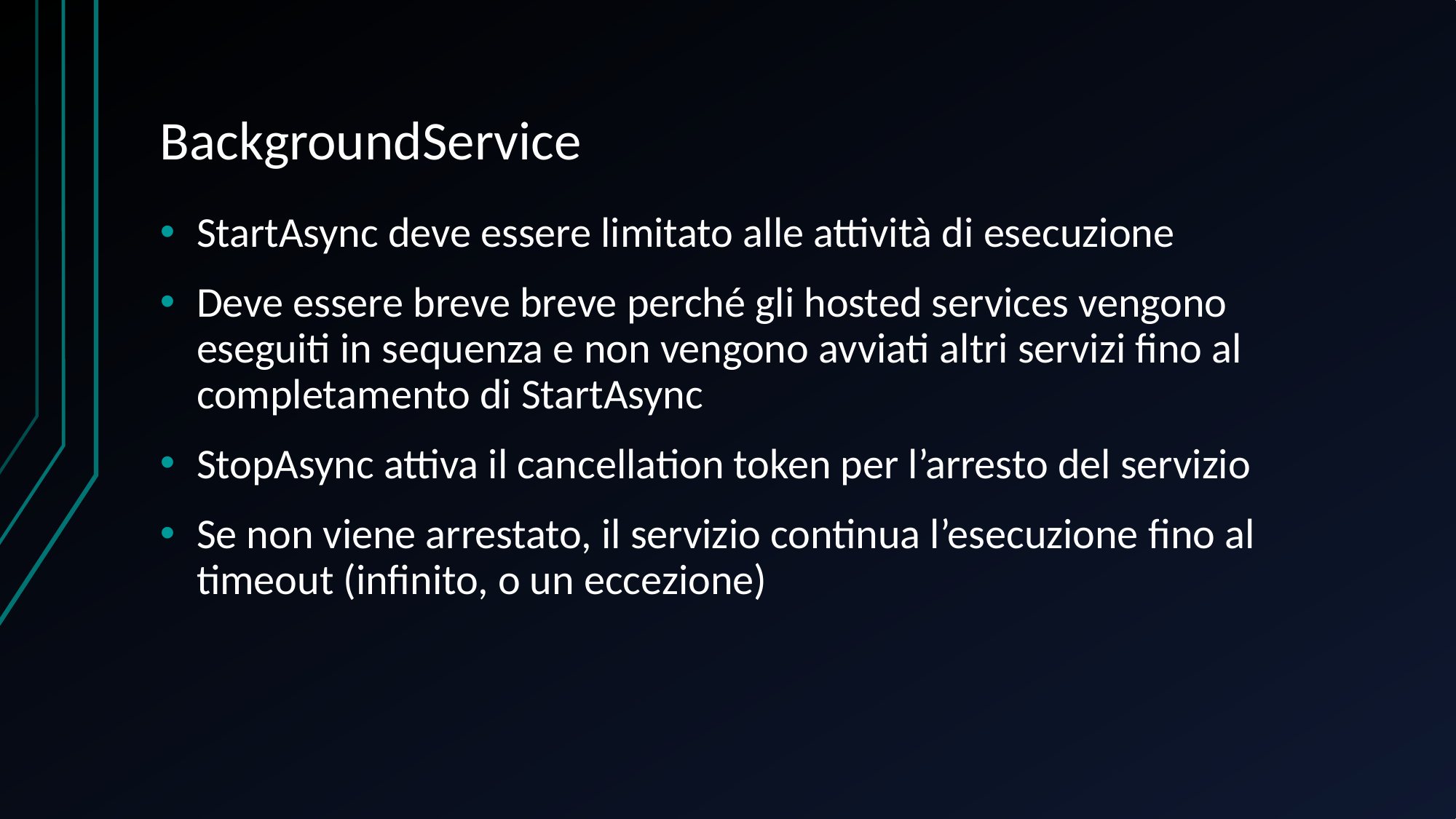

# BackgroundService
StartAsync deve essere limitato alle attività di esecuzione
Deve essere breve breve perché gli hosted services vengono eseguiti in sequenza e non vengono avviati altri servizi fino al completamento di StartAsync
StopAsync attiva il cancellation token per l’arresto del servizio
Se non viene arrestato, il servizio continua l’esecuzione fino al timeout (infinito, o un eccezione)